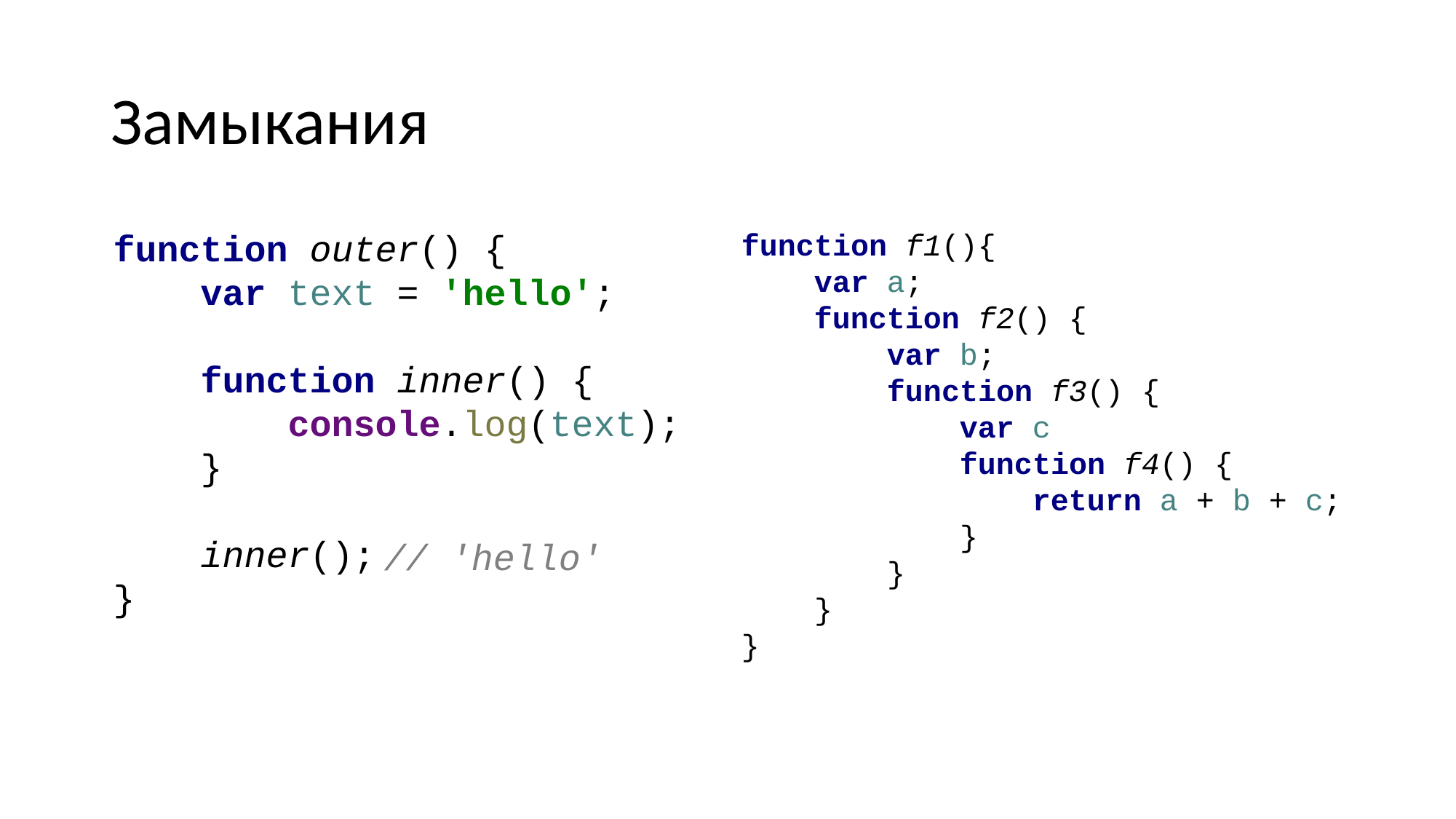

# Замыкания

function outer() {
    var text = 'hello';
    function inner() {
        console.log(text);
    }
    inner();
}
function f1(){
    var a;
    function f2() {
        var b;
        function f3() {
            var c
            function f4() {
                return a + b + c;
            }
        }
    }
}
// 'hello'